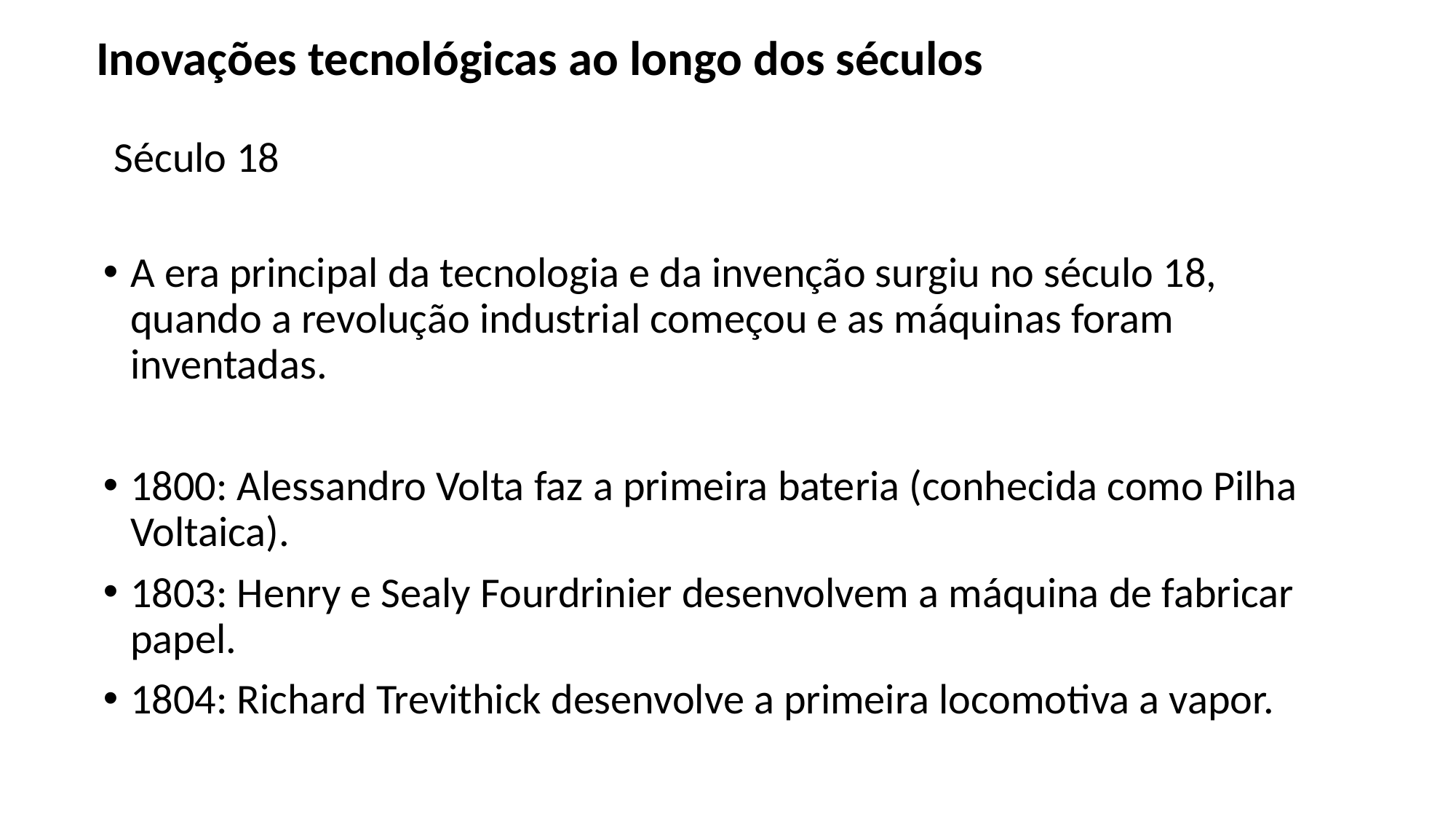

Inovações tecnológicas ao longo dos séculos
Século 18
A era principal da tecnologia e da invenção surgiu no século 18, quando a revolução industrial começou e as máquinas foram inventadas.

1800: Alessandro Volta faz a primeira bateria (conhecida como Pilha Voltaica).
1803: Henry e Sealy Fourdrinier desenvolvem a máquina de fabricar papel.
1804: Richard Trevithick desenvolve a primeira locomotiva a vapor.